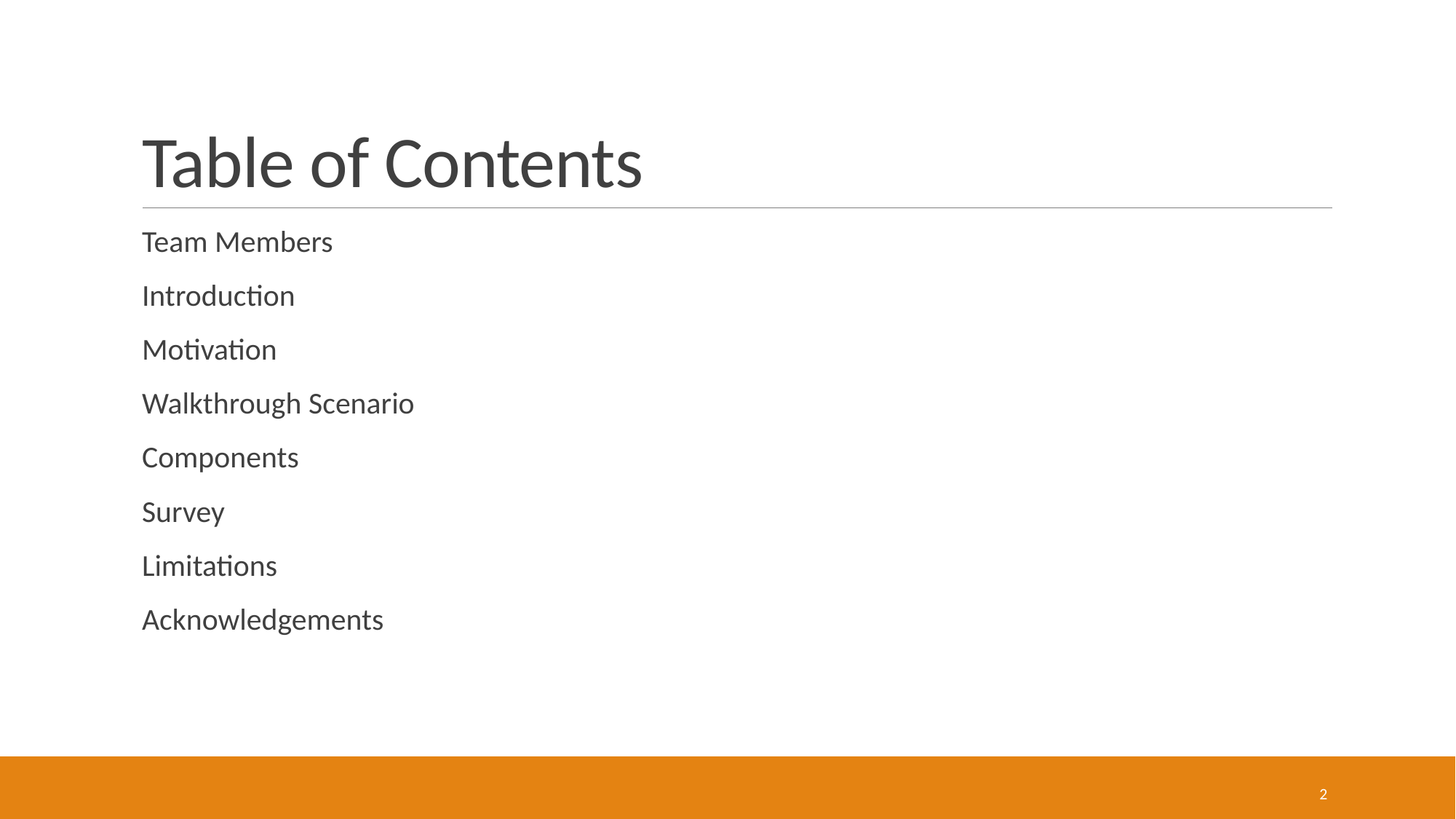

# Table of Contents
Team Members
Introduction
Motivation
Walkthrough Scenario
Components
Survey
Limitations
Acknowledgements

2